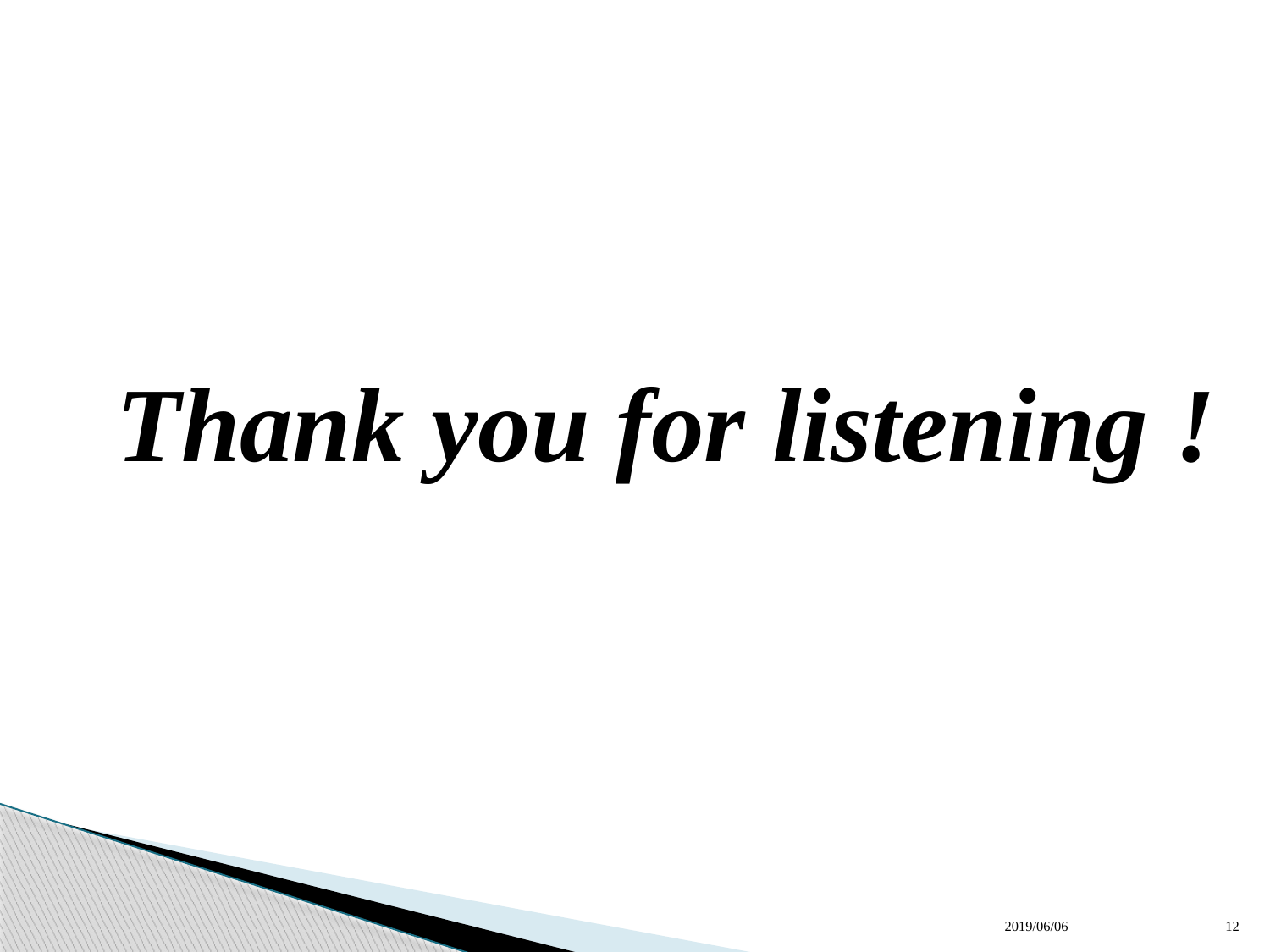

Thank you for listening !
2019/06/06
12